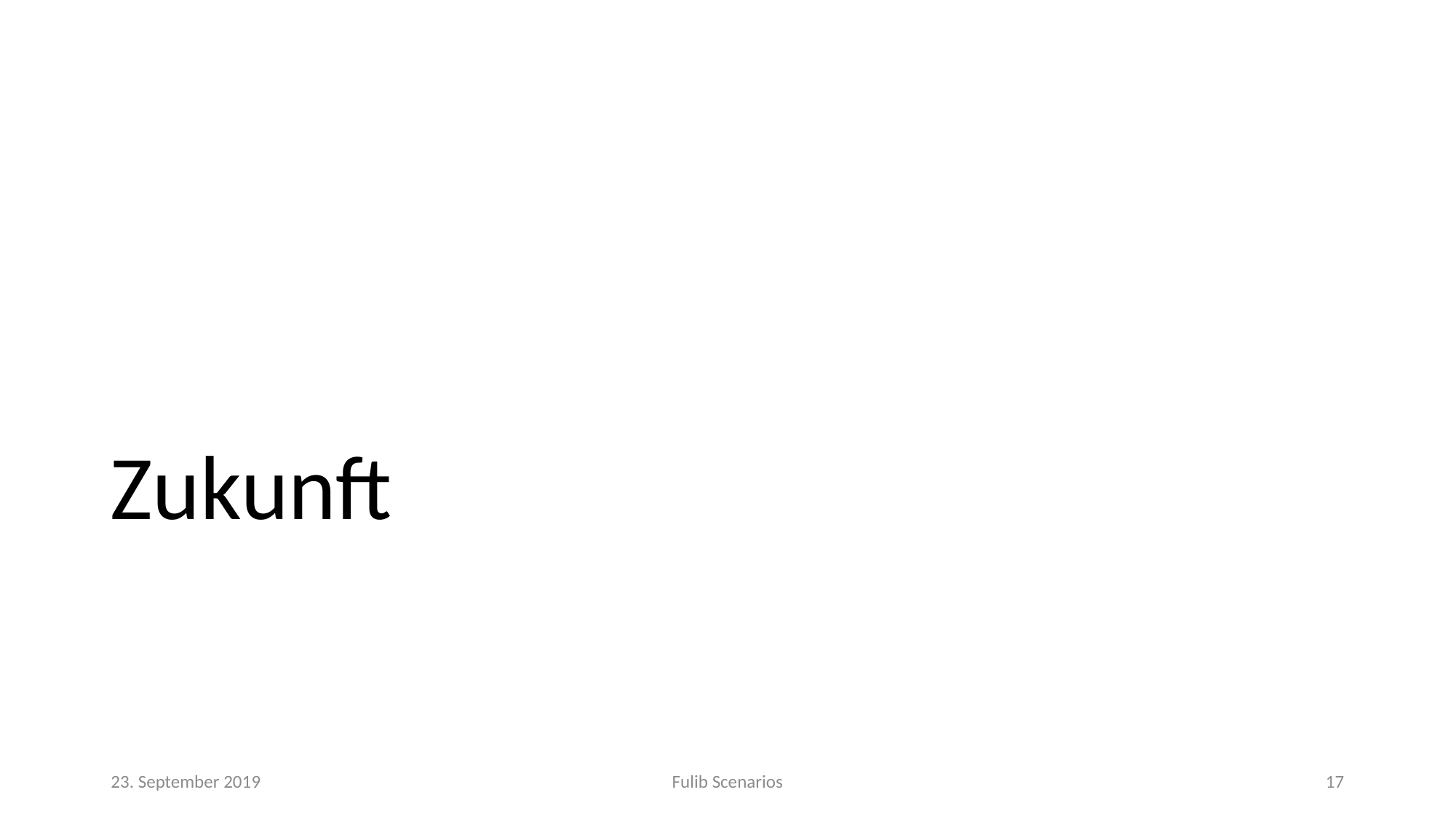

# Zukunft

23. September 2019
Fulib Scenarios
17